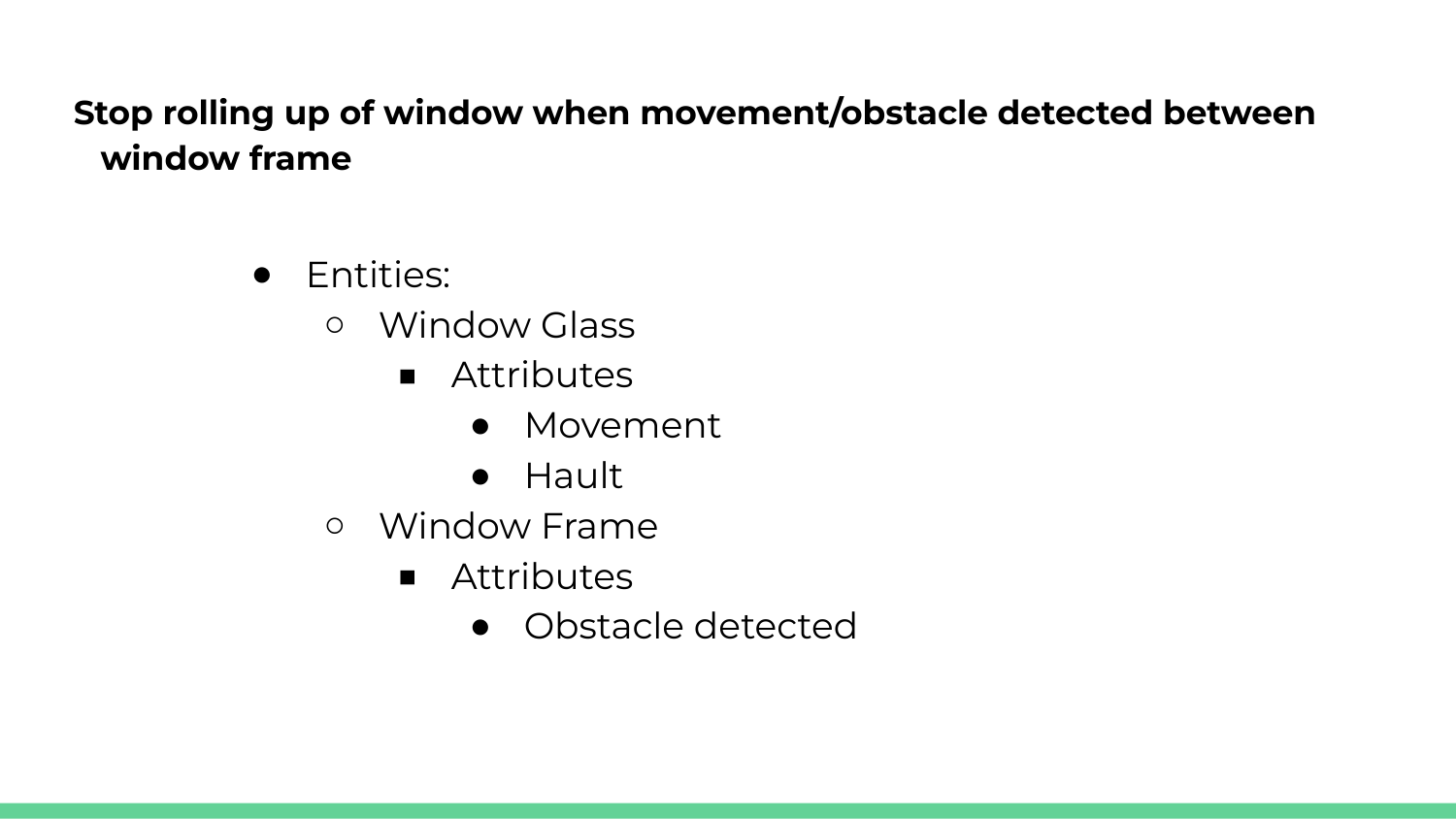

# Stop rolling up of window when movement/obstacle detected between window frame
Entities:
Window Glass
Attributes
Movement
Hault
Window Frame
Attributes
Obstacle detected